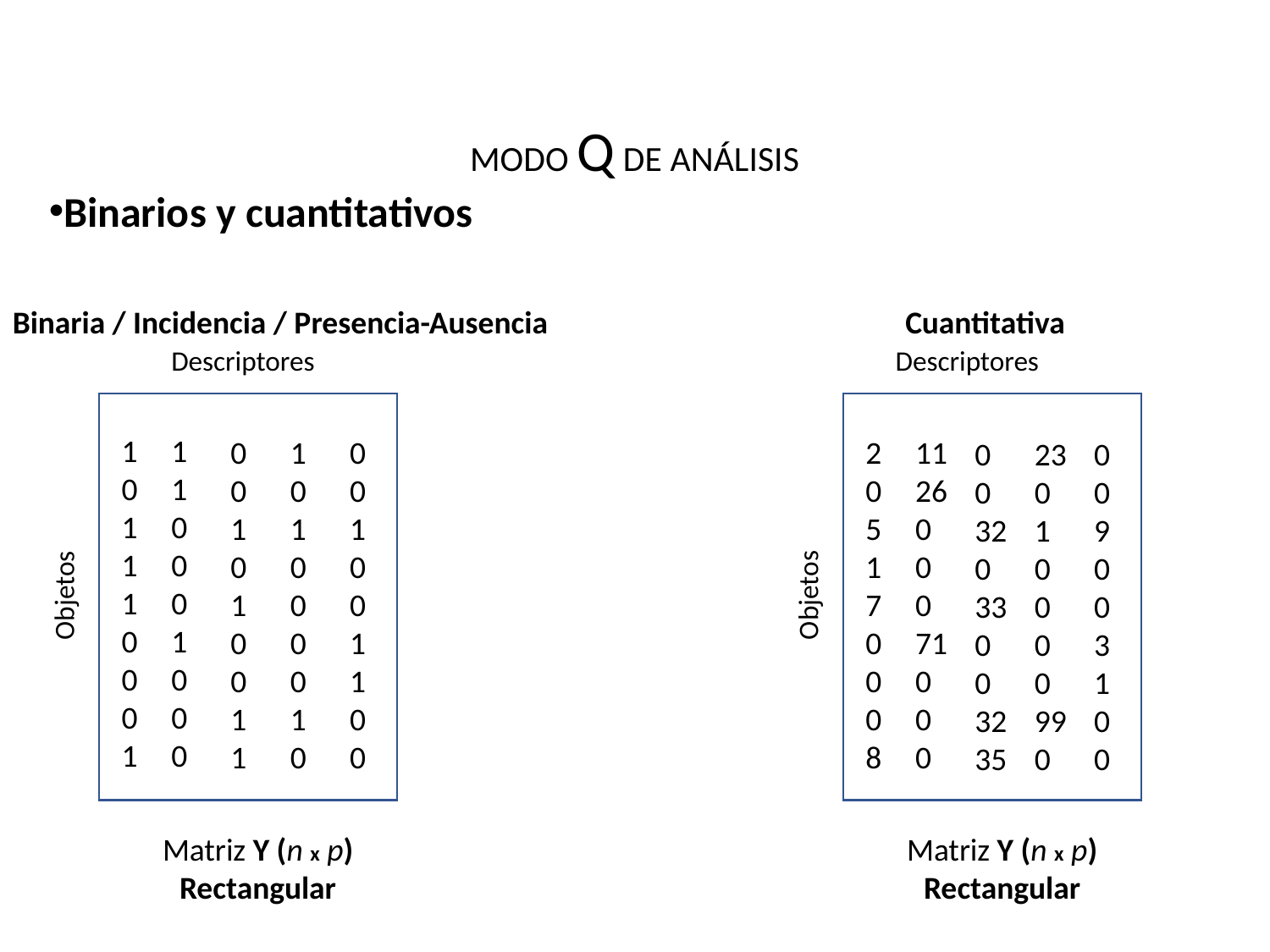

MODO Q DE ANÁLISIS
Binarios y cuantitativos
Binaria / Incidencia / Presencia-Ausencia
Cuantitativa
Descriptores
Descriptores

1
0
1
1
1
0
0
0
1
1
1
0
0
0
1
0
0
0
0
0
1
0
1
0
0
1
1
1
0
1
0
0
0
0
1
0
0
0
1
0
0
1
1
0
0
2
0
5
1
7
0
0
0
8
11
26
0
0
0
71
0
0
0
0
0
32
0
33
0
0
32
35
23
0
1
0
0
0
0
99
0
0
0
9
0
0
3
1
0
0
Objetos
Objetos
Matriz Y (n x p)
Rectangular
Matriz Y (n x p)
Rectangular